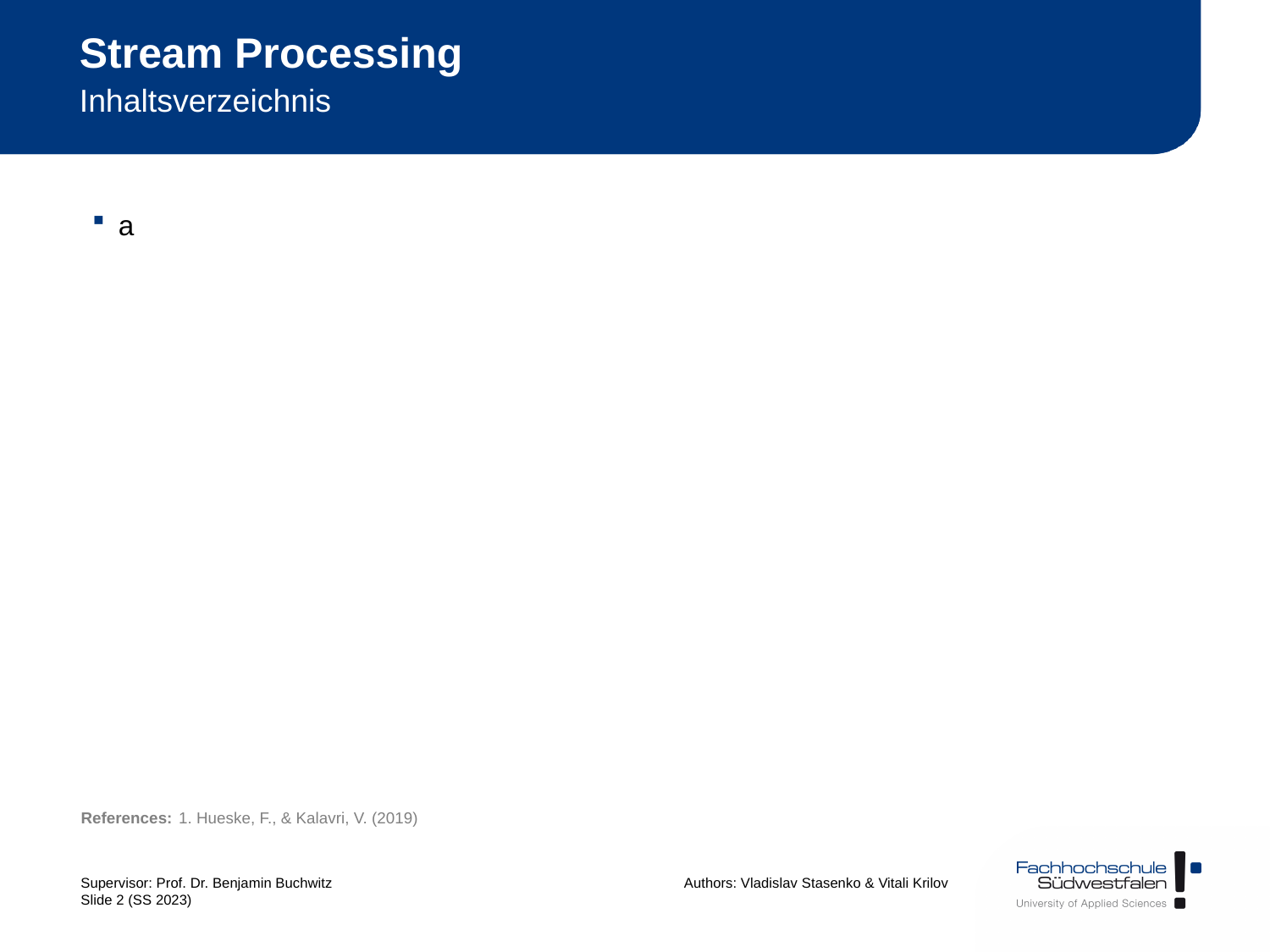

# Stream Processing
Inhaltsverzeichnis
a
1. Hueske, F., & Kalavri, V. (2019)